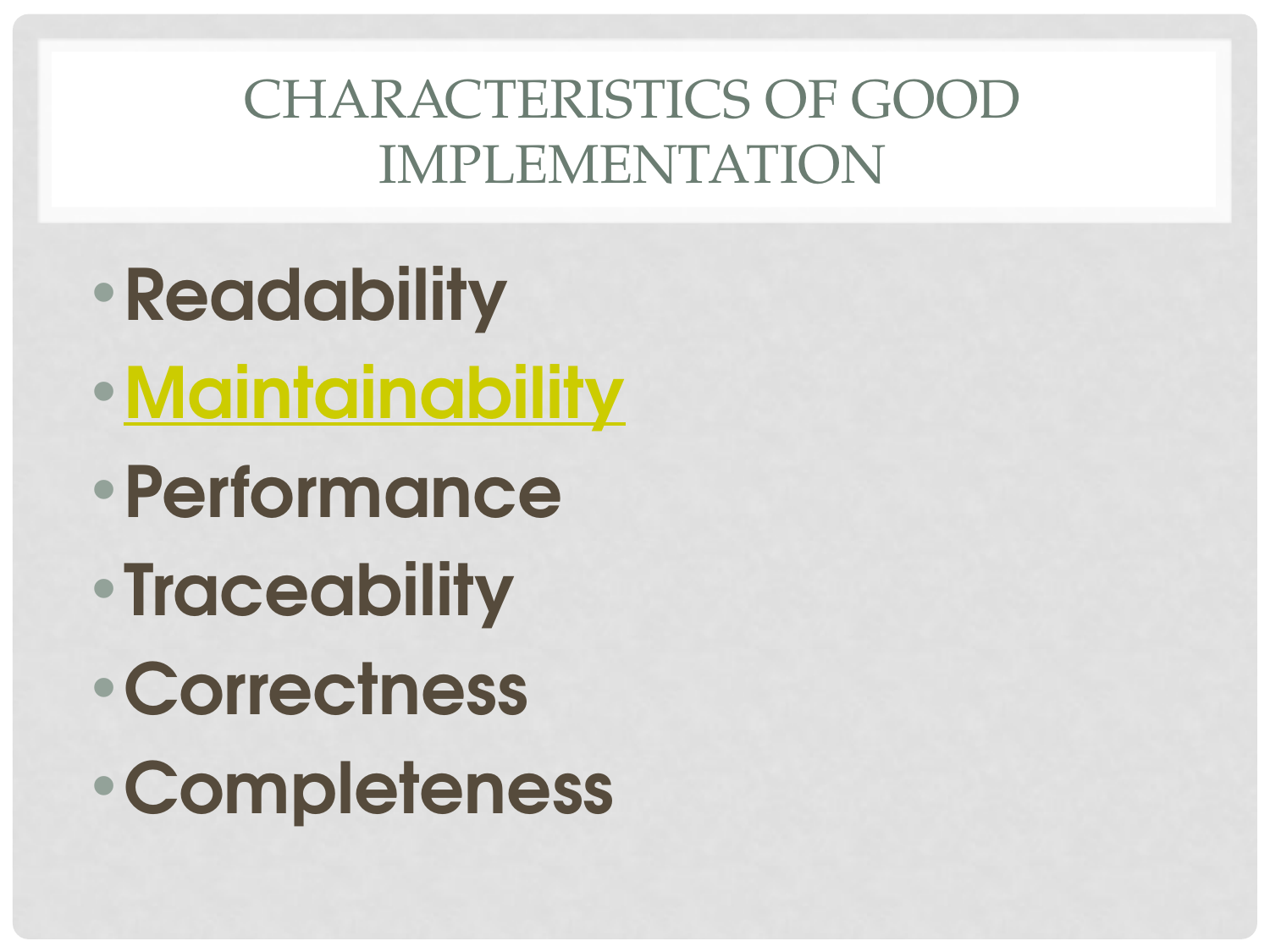

# Characteristics of Good Implementation
Readability
Maintainability
Performance
Traceability
Correctness
Completeness